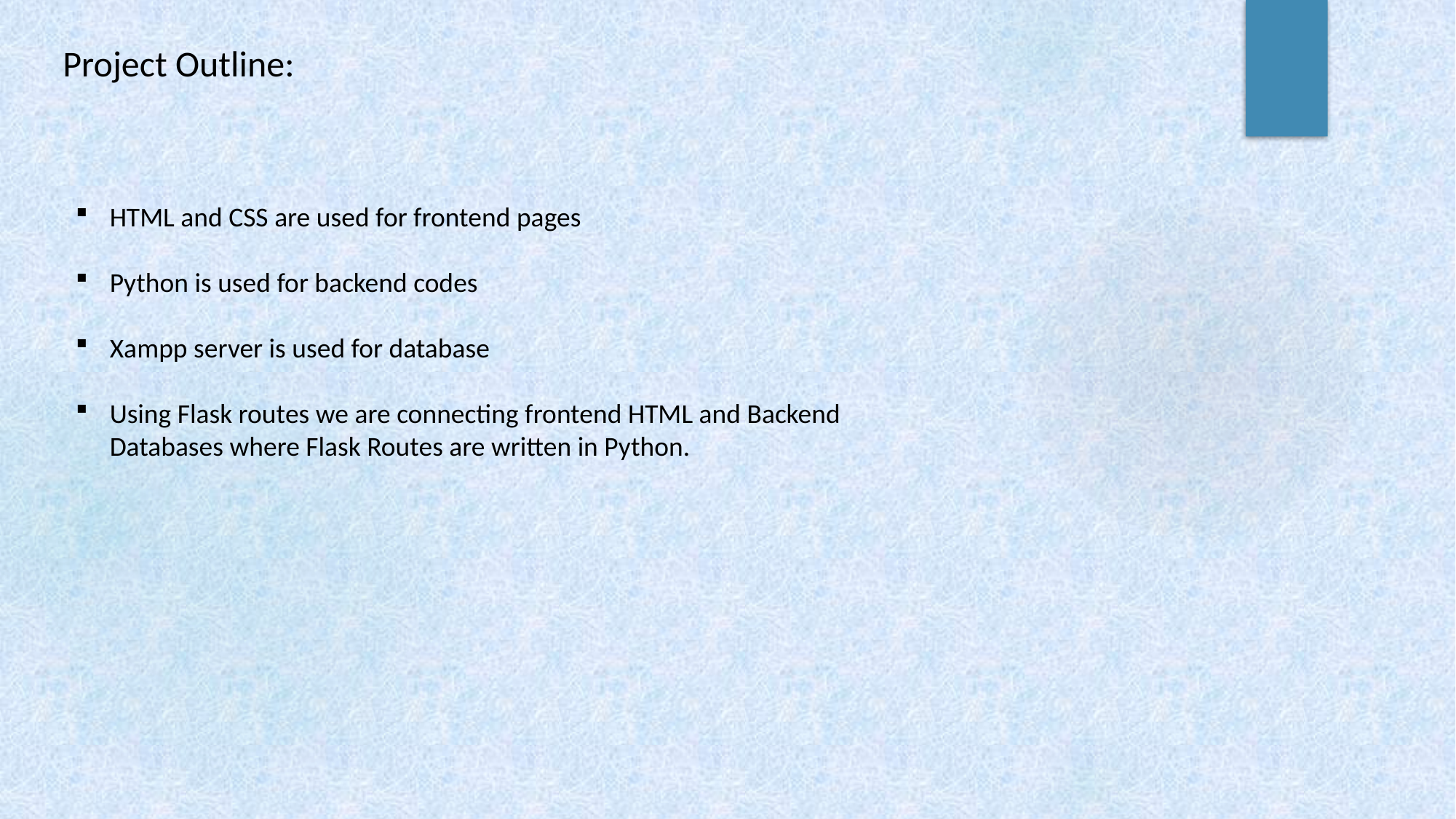

Project Outline:
HTML and CSS are used for frontend pages

Python is used for backend codes

Xampp server is used for database

Using Flask routes we are connecting frontend HTML and Backend Databases where Flask Routes are written in Python.